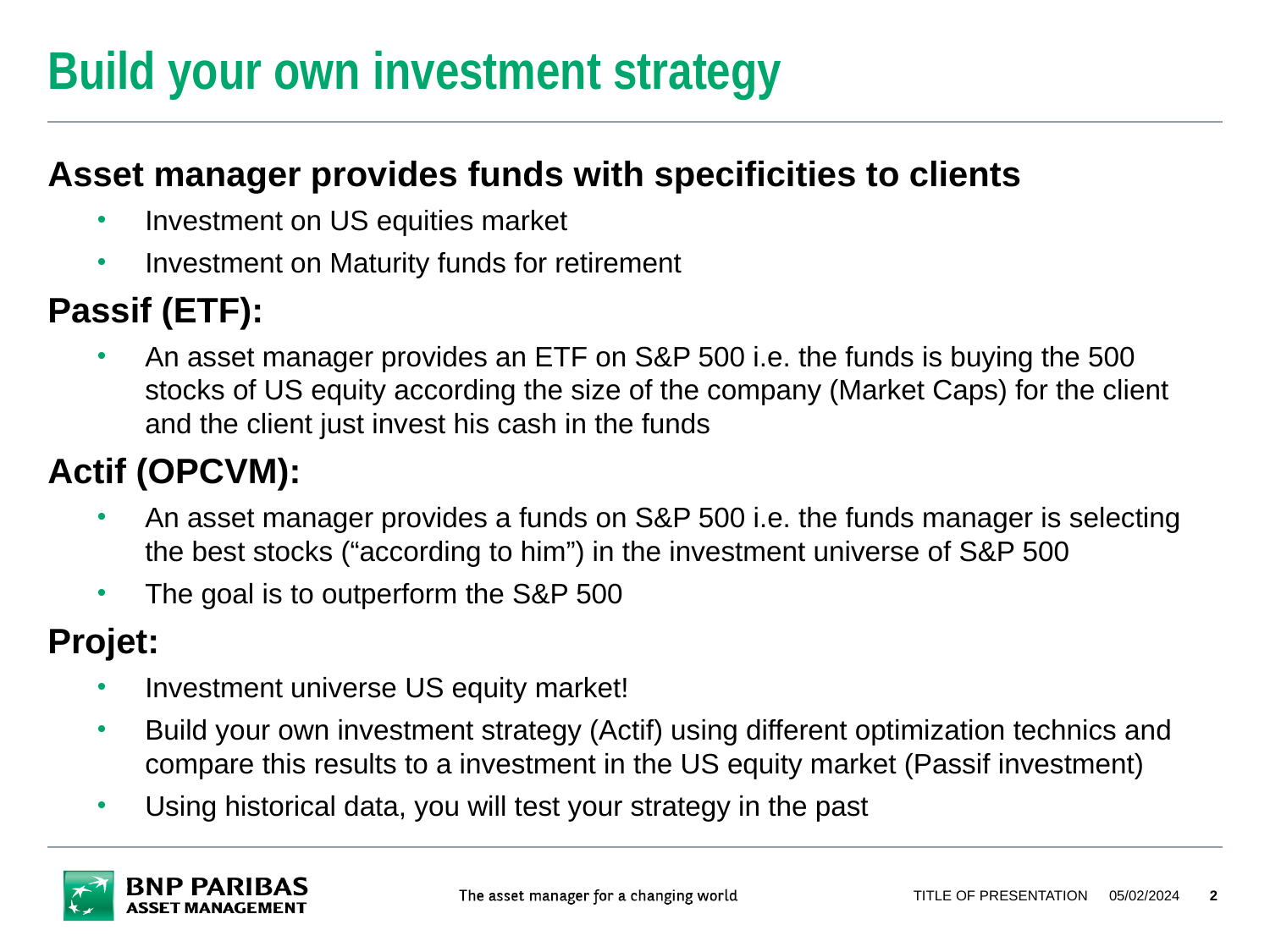

# Build your own investment strategy
Asset manager provides funds with specificities to clients
Investment on US equities market
Investment on Maturity funds for retirement
Passif (ETF):
An asset manager provides an ETF on S&P 500 i.e. the funds is buying the 500 stocks of US equity according the size of the company (Market Caps) for the client and the client just invest his cash in the funds
Actif (OPCVM):
An asset manager provides a funds on S&P 500 i.e. the funds manager is selecting the best stocks (“according to him”) in the investment universe of S&P 500
The goal is to outperform the S&P 500
Projet:
Investment universe US equity market!
Build your own investment strategy (Actif) using different optimization technics and compare this results to a investment in the US equity market (Passif investment)
Using historical data, you will test your strategy in the past

TITLE OF PRESENTATION
05/02/2024
2